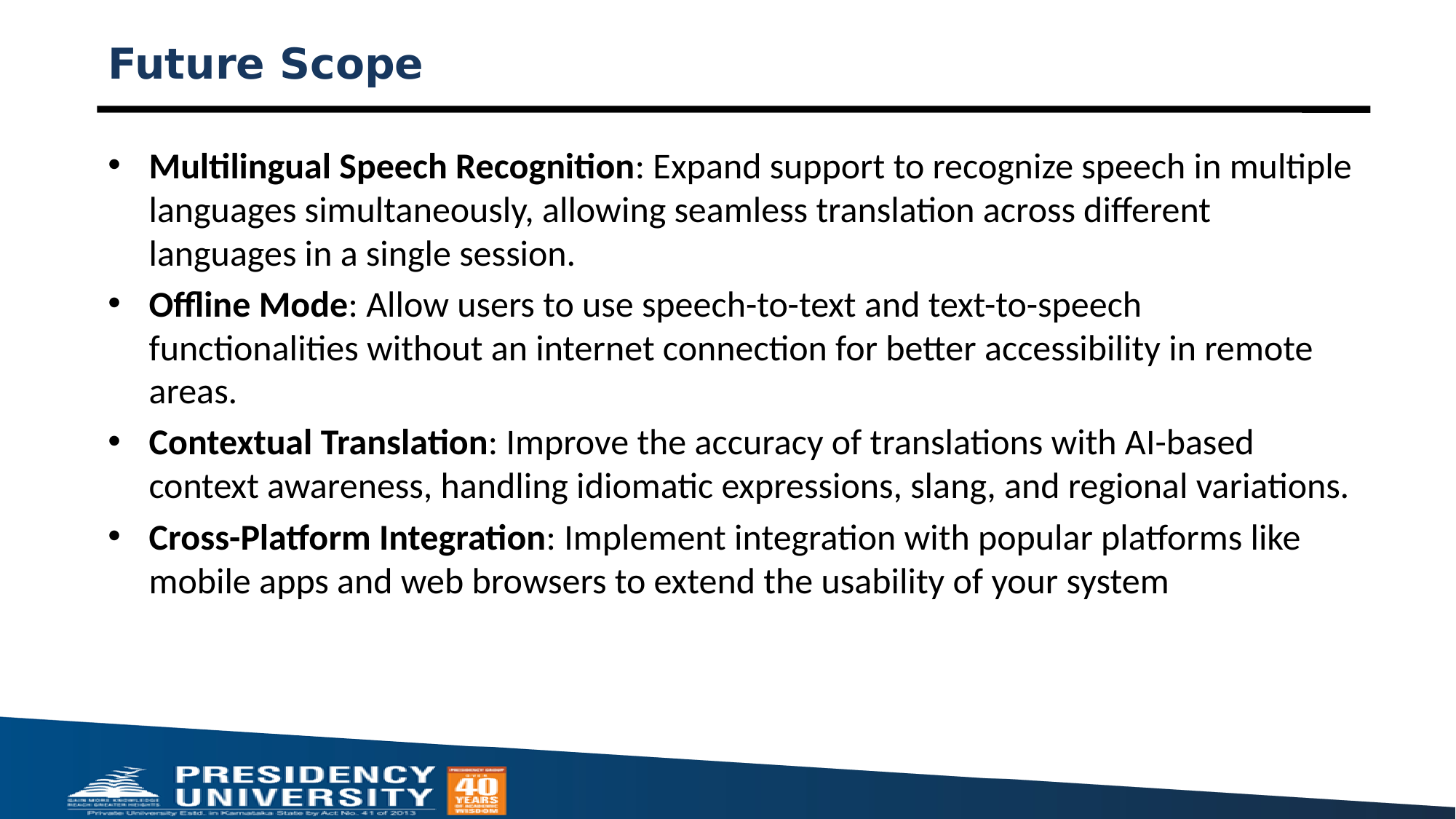

# Future Scope
Multilingual Speech Recognition: Expand support to recognize speech in multiple languages simultaneously, allowing seamless translation across different languages in a single session.
Offline Mode: Allow users to use speech-to-text and text-to-speech functionalities without an internet connection for better accessibility in remote areas.
Contextual Translation: Improve the accuracy of translations with AI-based context awareness, handling idiomatic expressions, slang, and regional variations.
Cross-Platform Integration: Implement integration with popular platforms like mobile apps and web browsers to extend the usability of your system